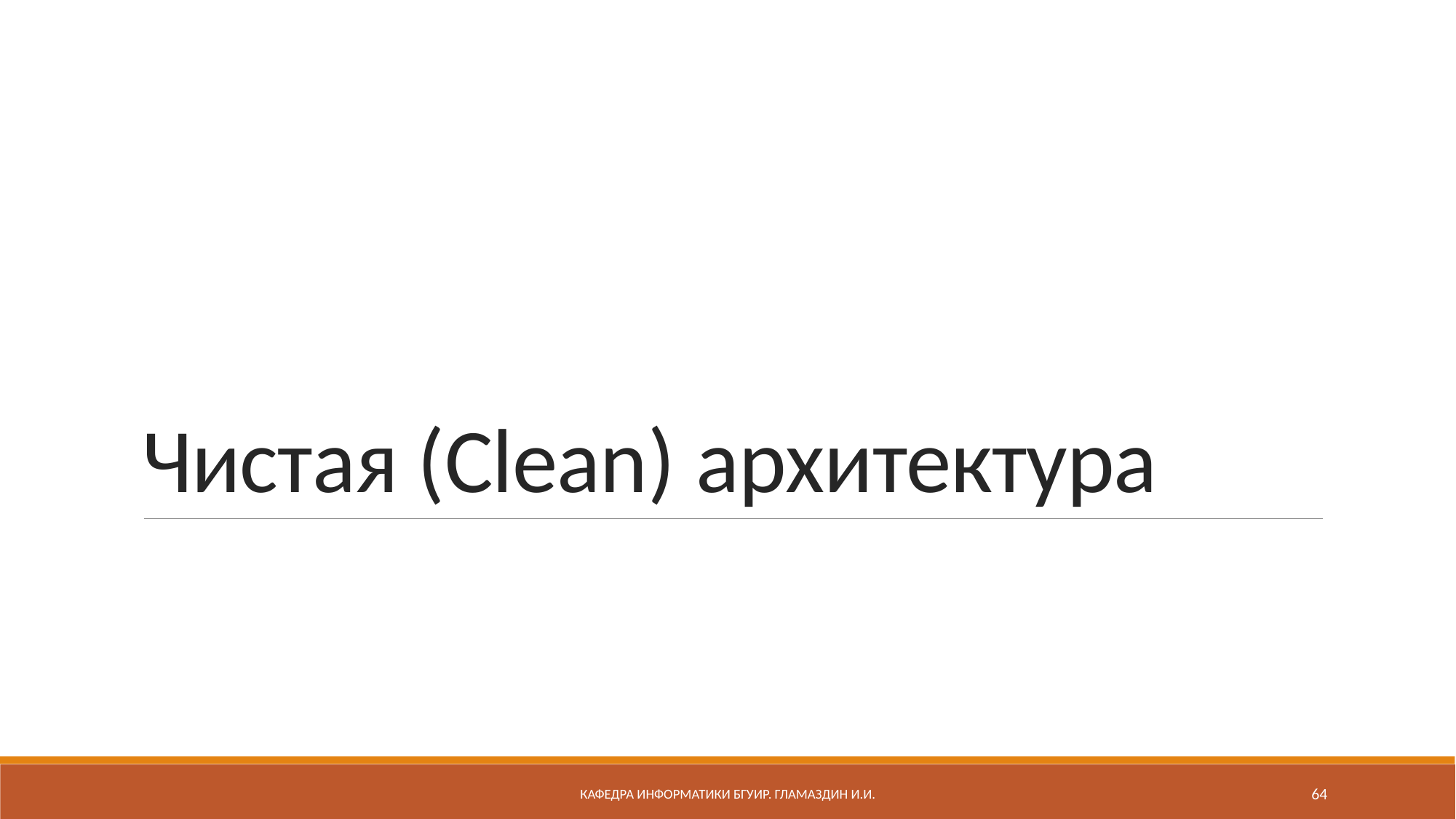

# Чистая (Clean) архитектура

Кафедра информатики бгуир. Гламаздин И.и.
64